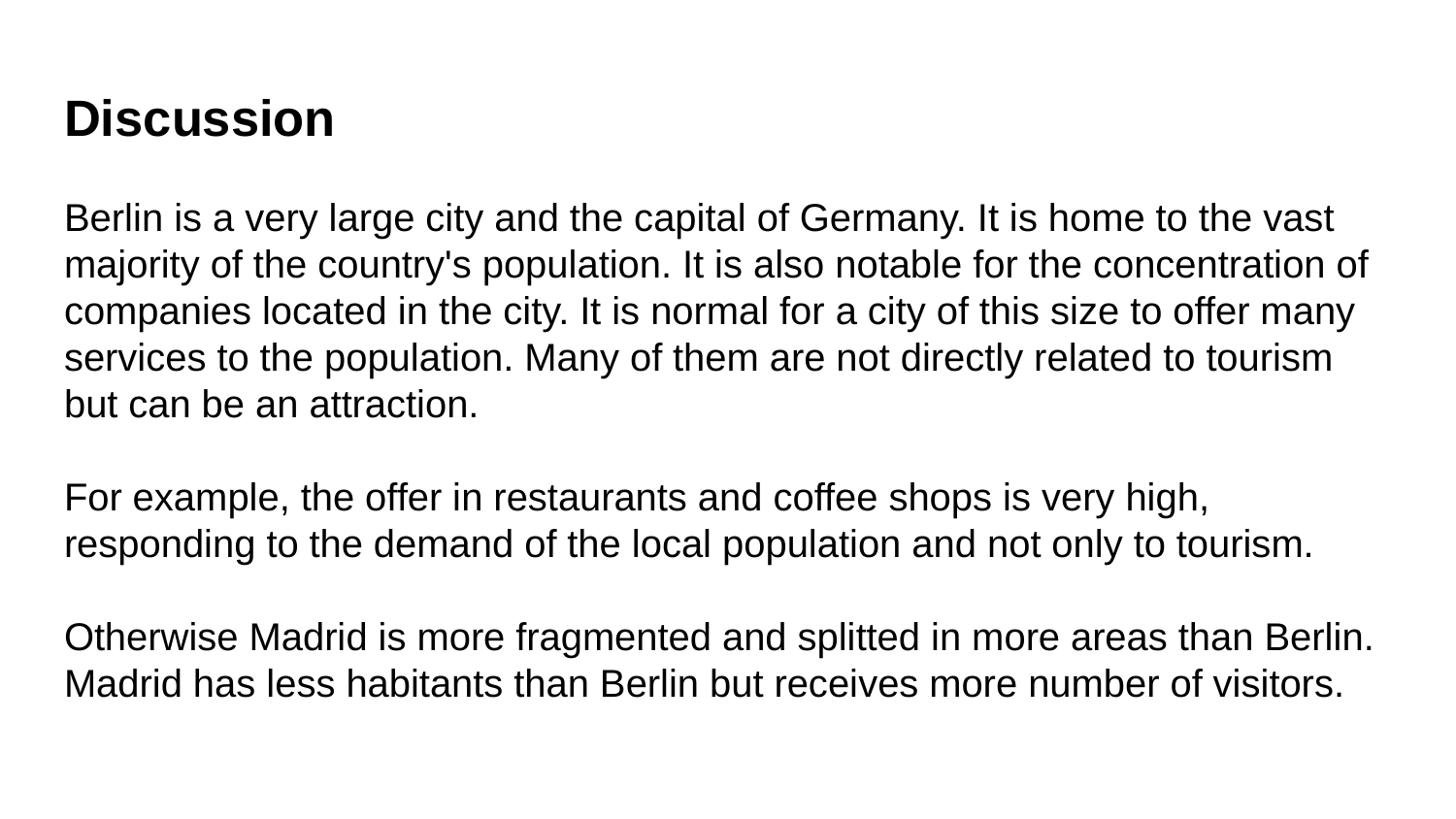

# Discussion

Berlin is a very large city and the capital of Germany. It is home to the vast majority of the country's population. It is also notable for the concentration of companies located in the city. It is normal for a city of this size to offer many services to the population. Many of them are not directly related to tourism but can be an attraction.

For example, the offer in restaurants and coffee shops is very high, responding to the demand of the local population and not only to tourism.

Otherwise Madrid is more fragmented and splitted in more areas than Berlin. Madrid has less habitants than Berlin but receives more number of visitors.